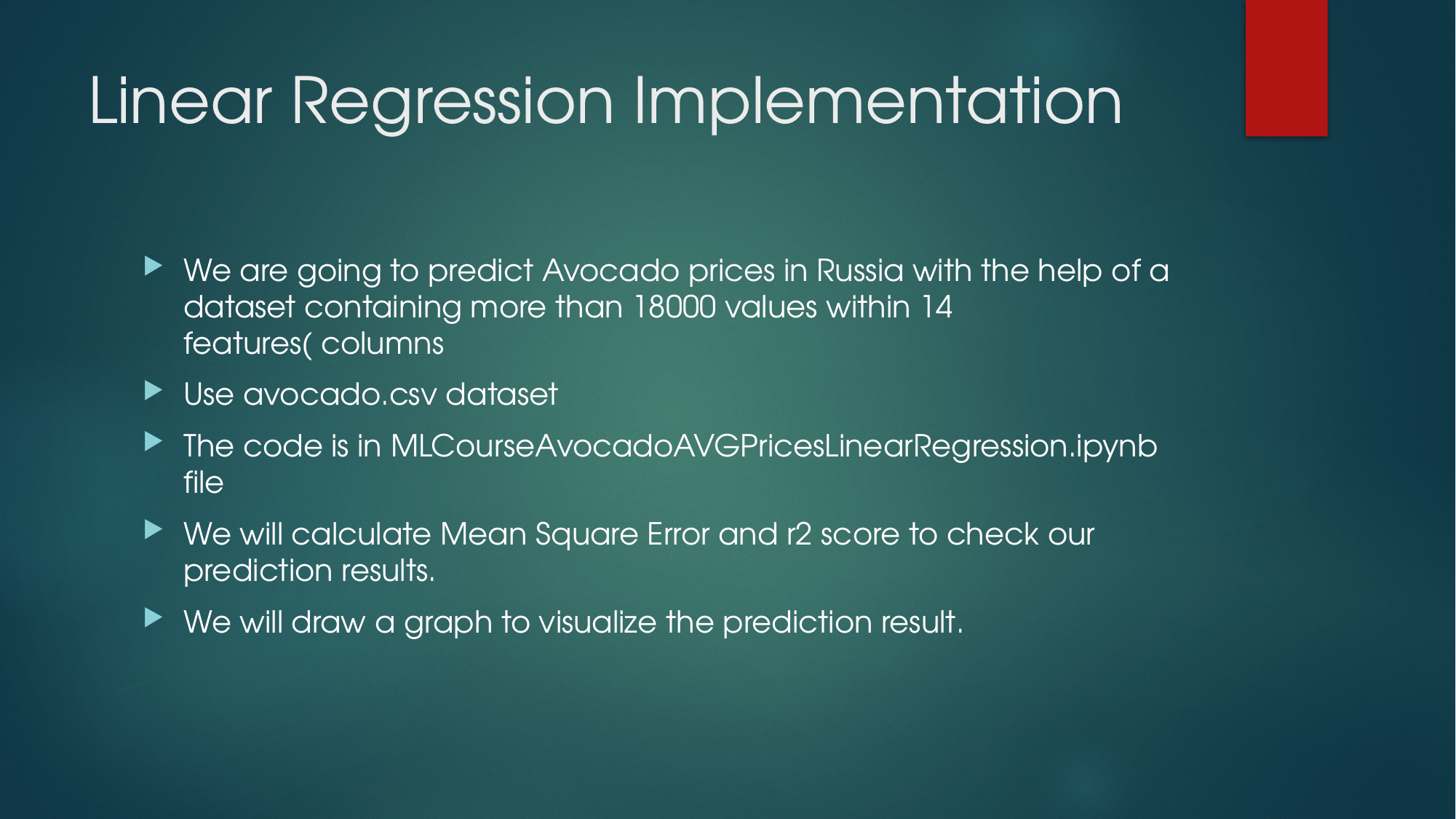

# Linear Regression Implementation
We are going to predict Avocado prices in Russia with the help of a dataset containing more than 18000 values within 14 features( columns
Use avocado.csv dataset
The code is in MLCourseAvocadoAVGPricesLinearRegression.ipynb file
We will calculate Mean Square Error and r2 score to check our prediction results.
We will draw a graph to visualize the prediction result.